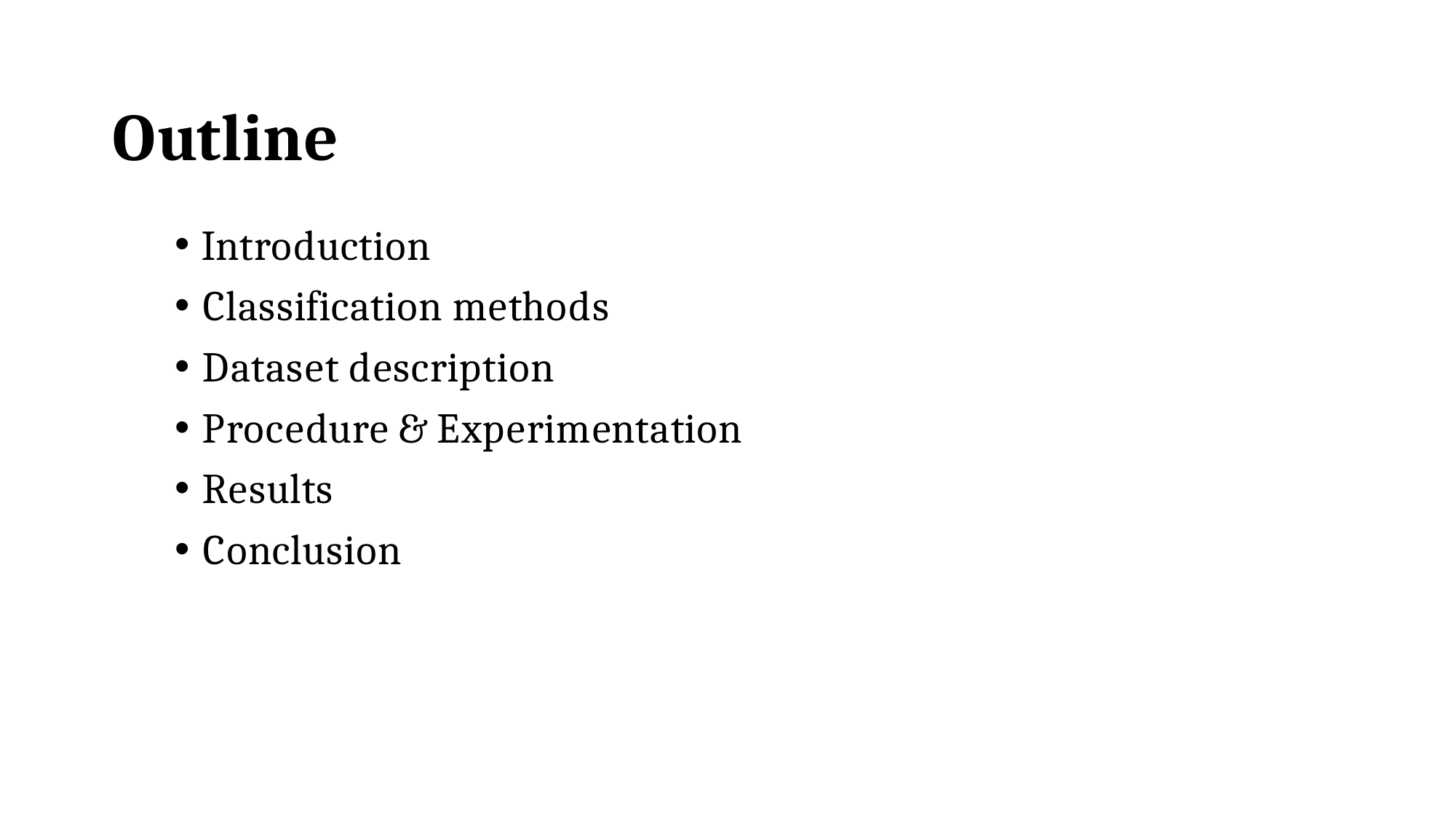

# Outline
Introduction
Classification methods
Dataset description
Procedure & Experimentation
Results
Conclusion